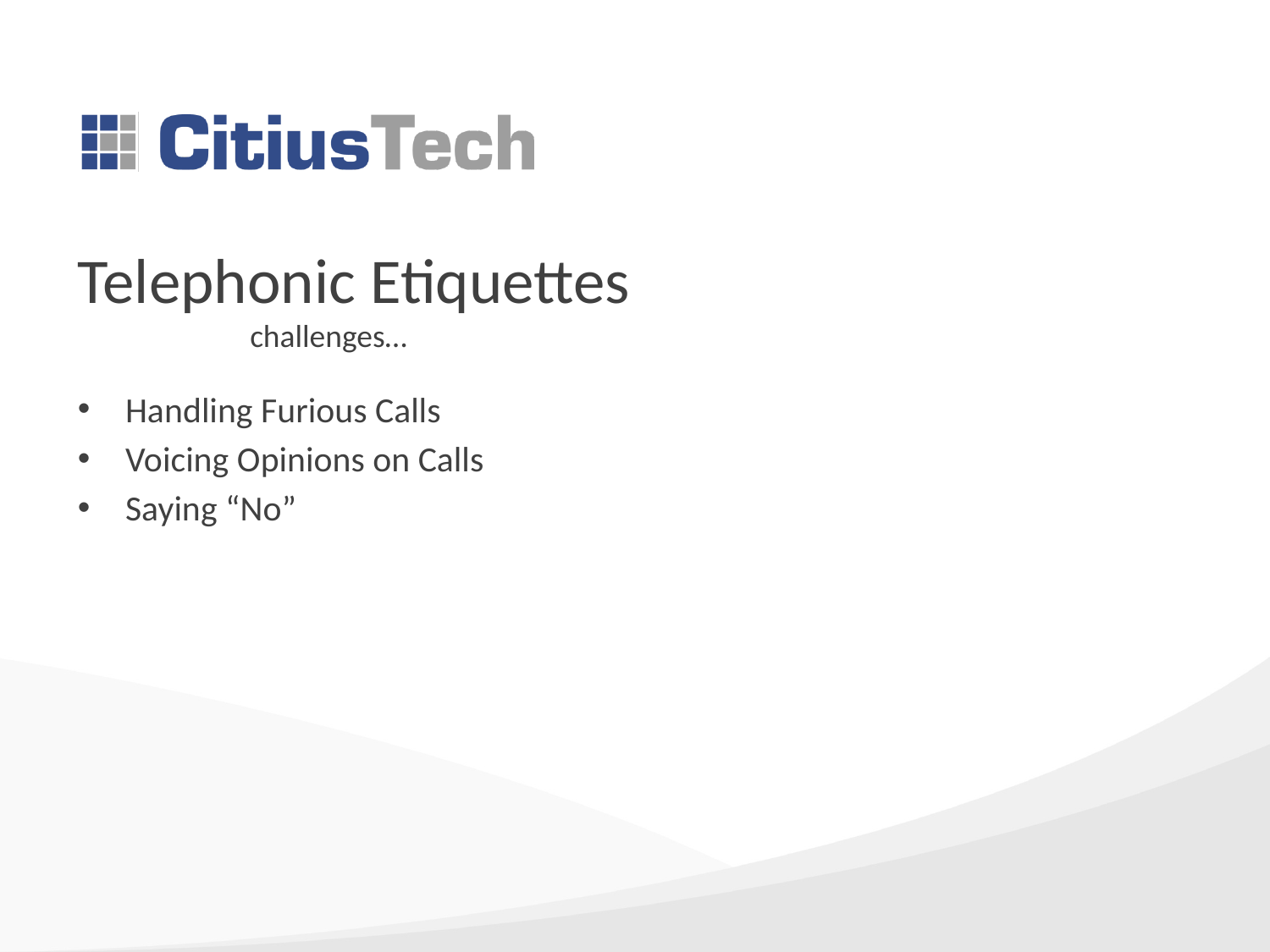

# Telephonic Etiquettes challenges…
Handling Furious Calls
Voicing Opinions on Calls
Saying “No”